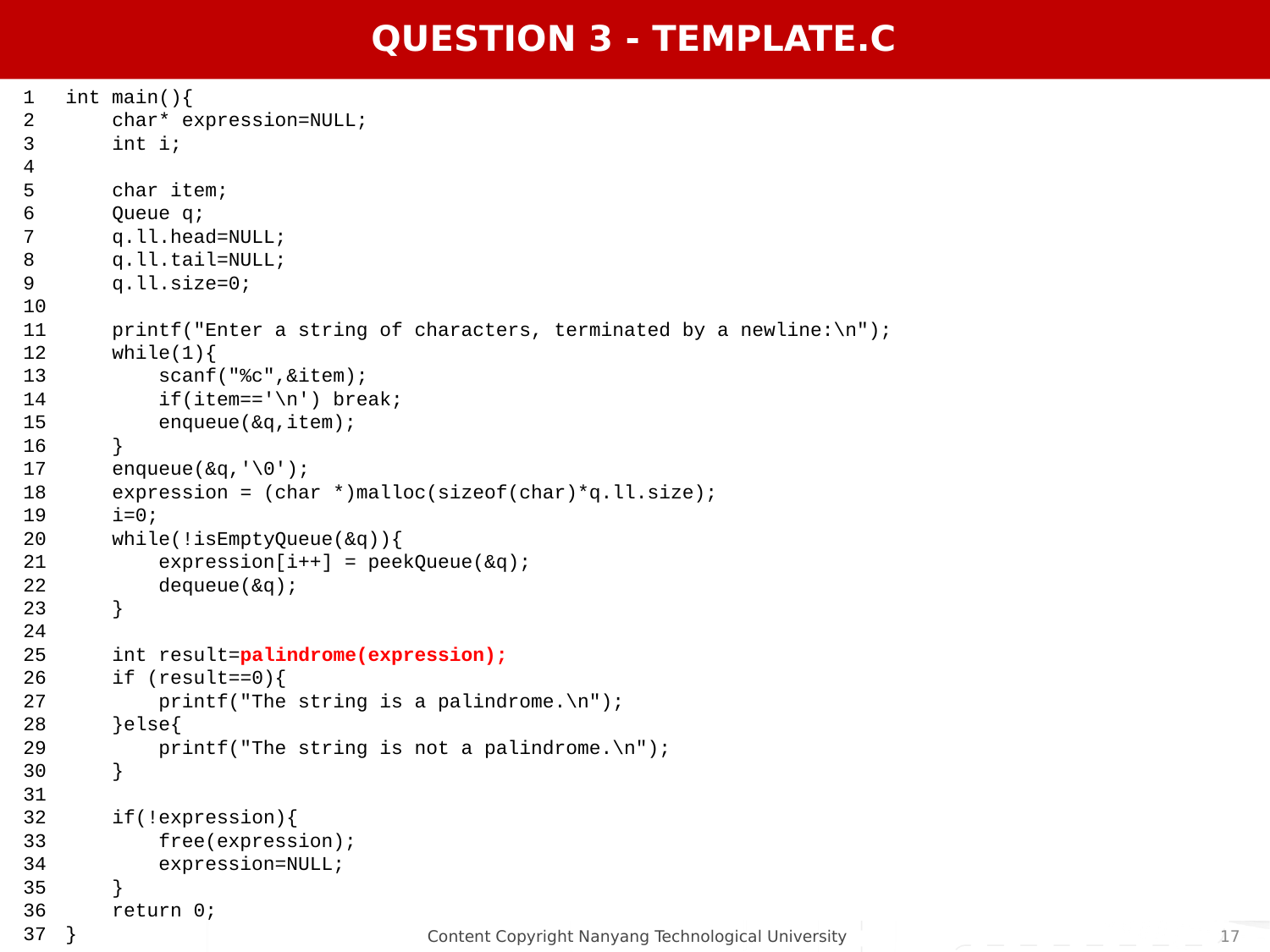

# Question 1 - Template.c
Question 3 - Template.c
1
2
3
4
5
6
7
8
9
10
11
12
13
14
15
16
17
18
19
20
21
22
23
24
25
26
27
28
29
30
31
32
33
34
35
36
37
int main(){
    char* expression=NULL;
    int i;

    char item;
    Queue q;
    q.ll.head=NULL;
    q.ll.tail=NULL;
    q.ll.size=0;

    printf("Enter a string of characters, terminated by a newline:\n");
    while(1){
        scanf("%c",&item);
        if(item=='\n') break;
        enqueue(&q,item);
    }
    enqueue(&q,'\0');
    expression = (char *)malloc(sizeof(char)*q.ll.size);
    i=0;
    while(!isEmptyQueue(&q)){
        expression[i++] = peekQueue(&q);
        dequeue(&q);
    }

    int result=palindrome(expression);
    if (result==0){
        printf("The string is a palindrome.\n");
    }else{
        printf("The string is not a palindrome.\n");
    }

    if(!expression){
        free(expression);
        expression=NULL;
    }
    return 0;
}